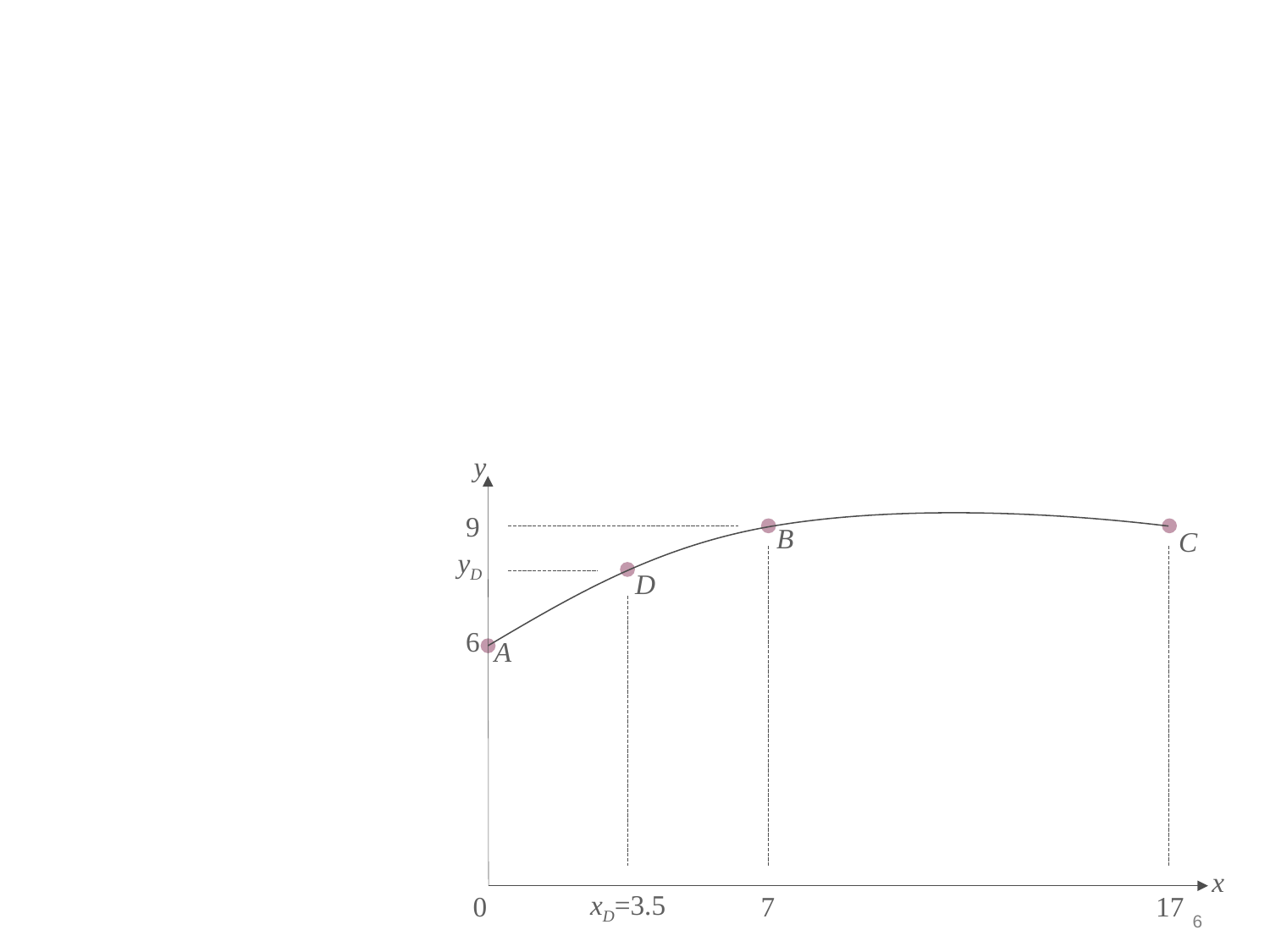

y
9

B
C
yD

D
6
A

x
0
xD=3.5
7
17